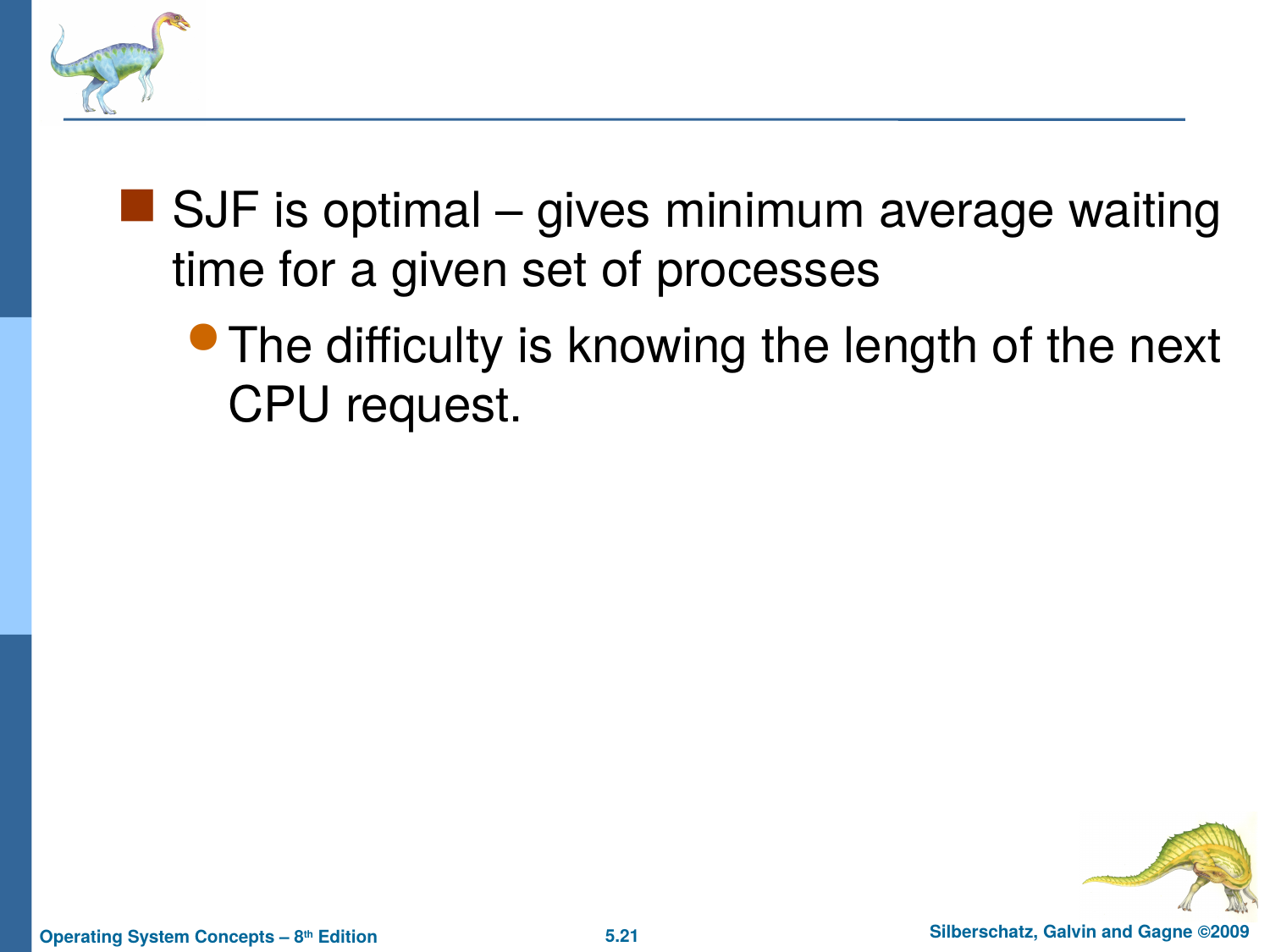

#
SJF is optimal – gives minimum average waiting time for a given set of processes
The difficulty is knowing the length of the next CPU request.